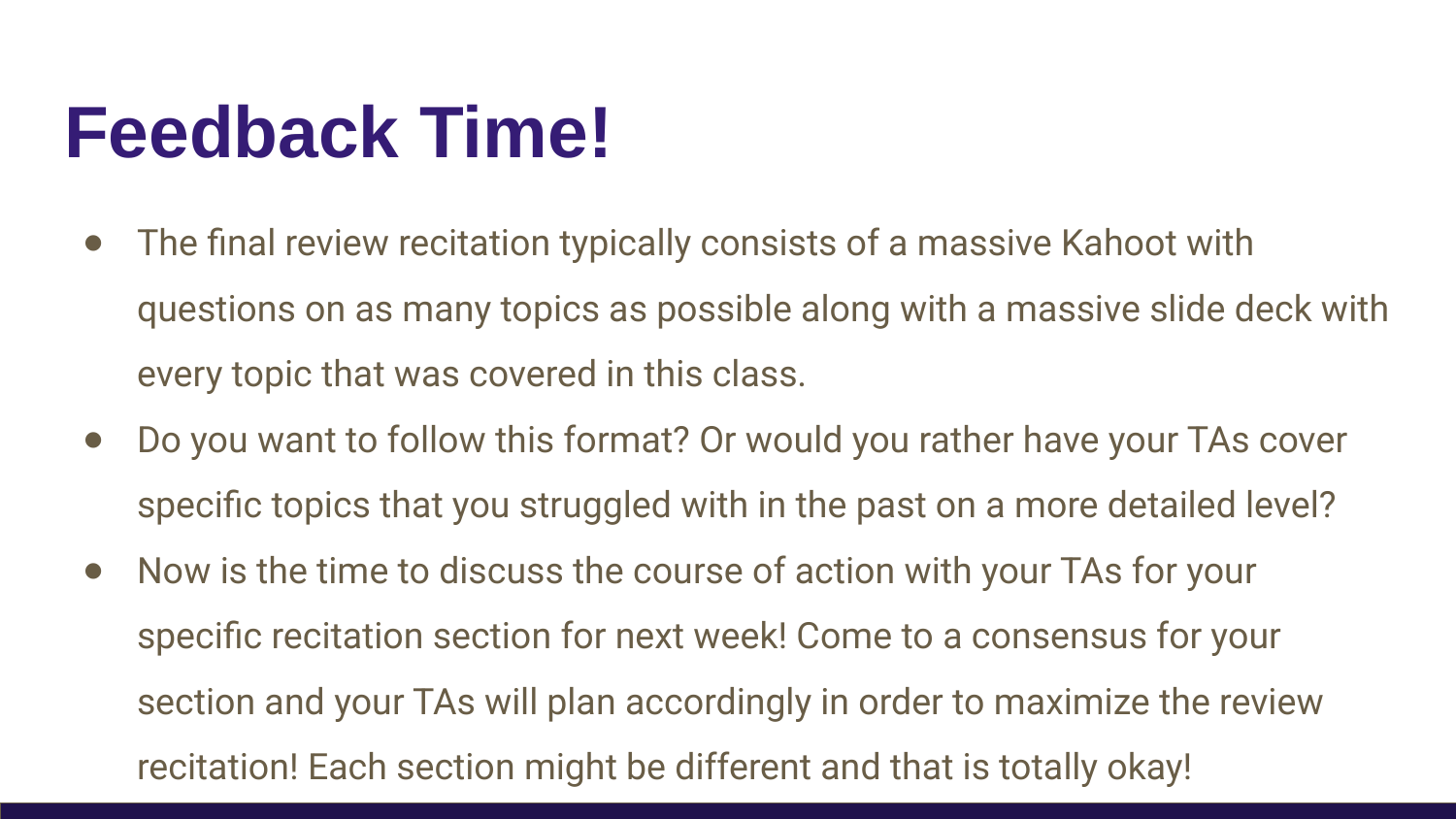

# Feedback Time!
The final review recitation typically consists of a massive Kahoot with questions on as many topics as possible along with a massive slide deck with every topic that was covered in this class.
Do you want to follow this format? Or would you rather have your TAs cover specific topics that you struggled with in the past on a more detailed level?
Now is the time to discuss the course of action with your TAs for your specific recitation section for next week! Come to a consensus for your section and your TAs will plan accordingly in order to maximize the review recitation! Each section might be different and that is totally okay!